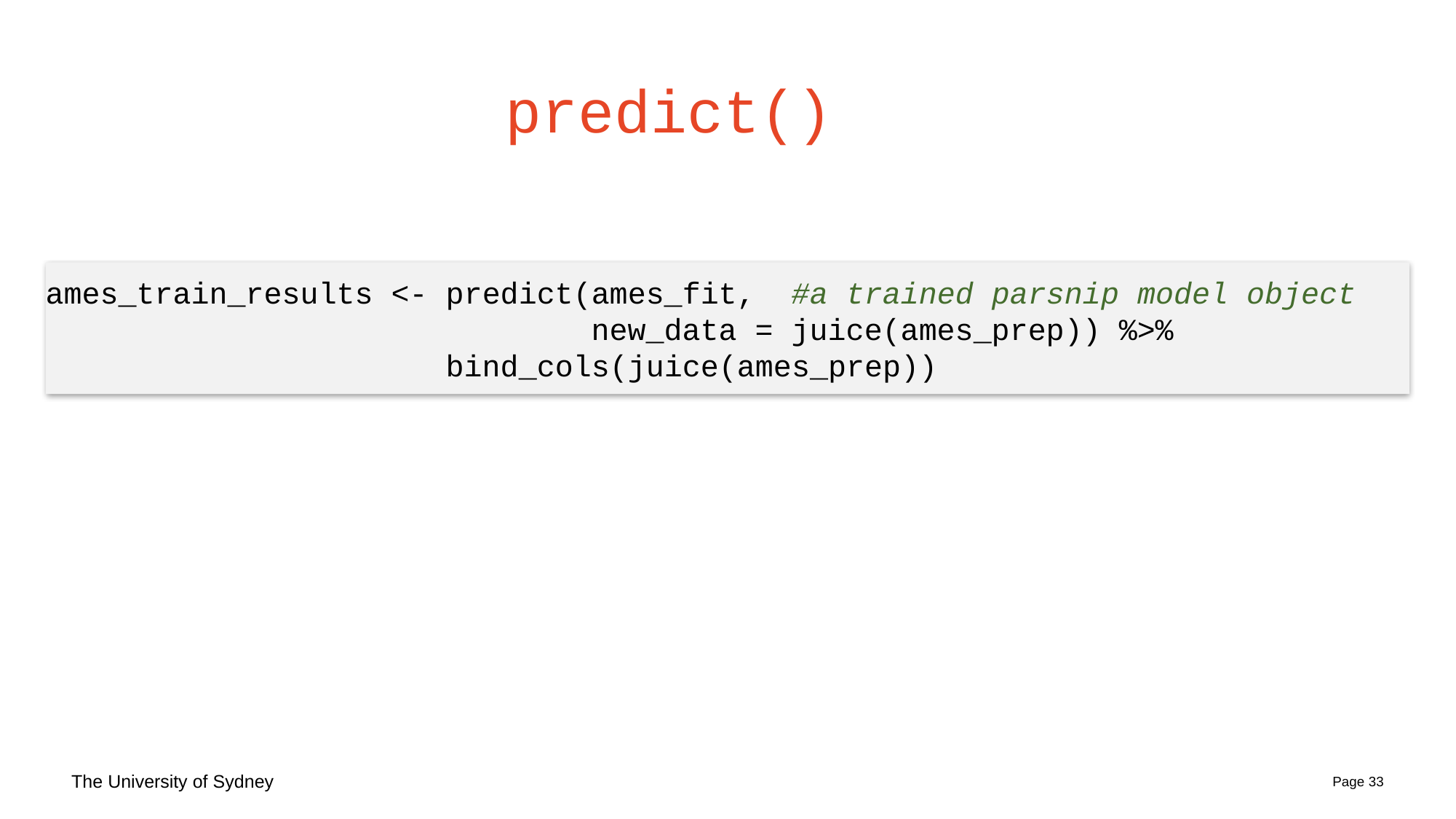

# predict()
ames_train_results <- predict(ames_fit,  #a trained parsnip model object
					new_data = juice(ames_prep)) %>%
			    bind_cols(juice(ames_prep))